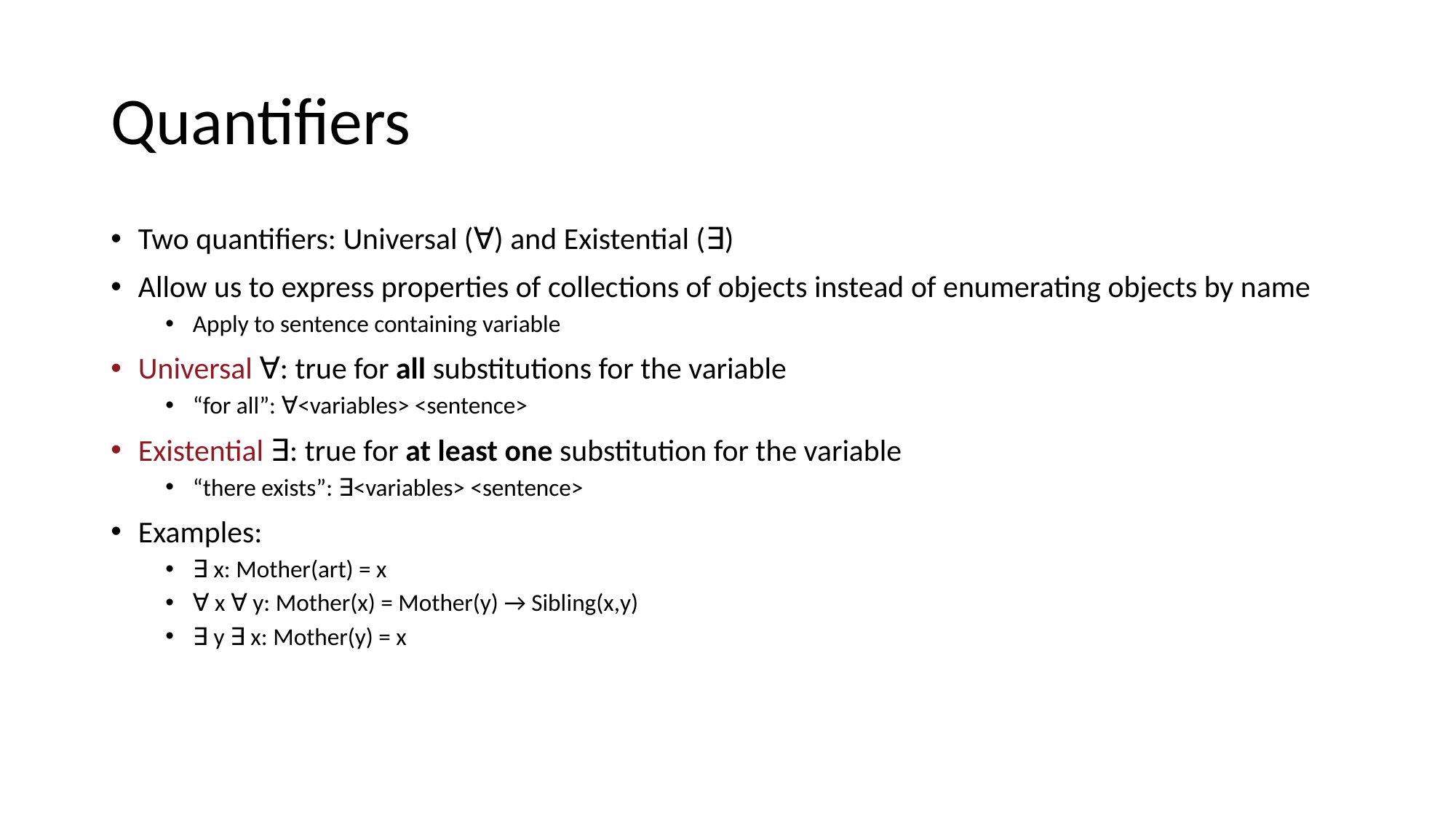

# Quantifiers
Two quantifiers: Universal (∀) and Existential (∃)
Allow us to express properties of collections of objects instead of enumerating objects by name
Apply to sentence containing variable
Universal ∀: true for all substitutions for the variable
“for all”: ∀<variables> <sentence>
Existential ∃: true for at least one substitution for the variable
“there exists”: ∃<variables> <sentence>
Examples:
∃ x: Mother(art) = x
∀ x ∀ y: Mother(x) = Mother(y) → Sibling(x,y)
∃ y ∃ x: Mother(y) = x